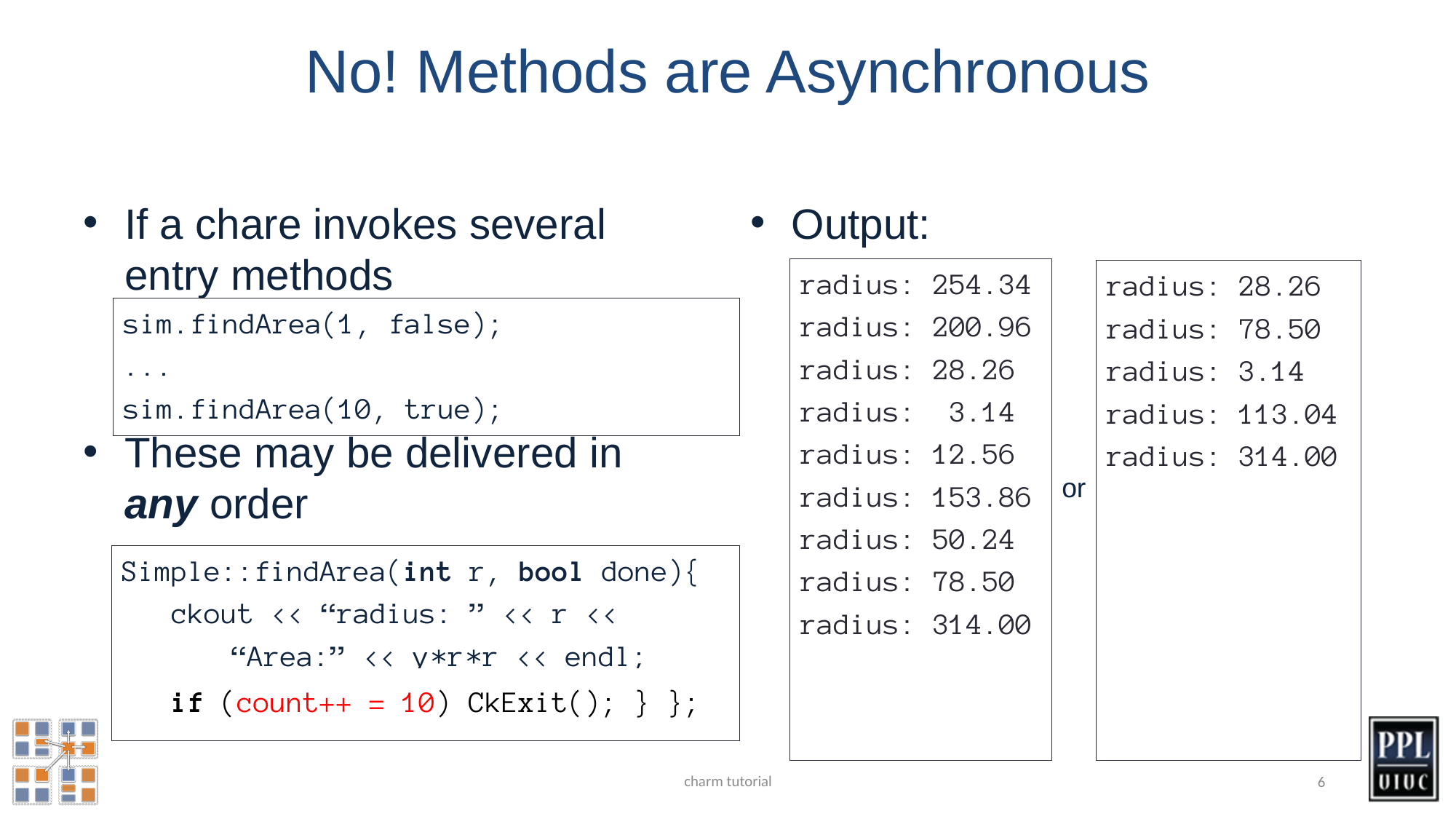

# No! Methods are Asynchronous
If a chare invokes several entry methods

These may be delivered in any order
Output:
radius: 254.34
radius: 200.96
radius: 28.26
radius:  3.14
radius: 12.56
radius: 153.86
radius: 50.24
radius: 78.50
radius: 314.00
radius: 28.26
radius: 78.50
radius: 3.14
radius: 113.04
radius: 314.00

sim.findArea(1, false);
...
sim.findArea(10, true);
or
Simple::findArea(int r, bool done){
   ckout << “radius: ” << r <<
	“Area:” << y∗r∗r << endl;
   if (done) CkExit(); } };
if (count++ = 10) CkExit(); } };
charm tutorial
6